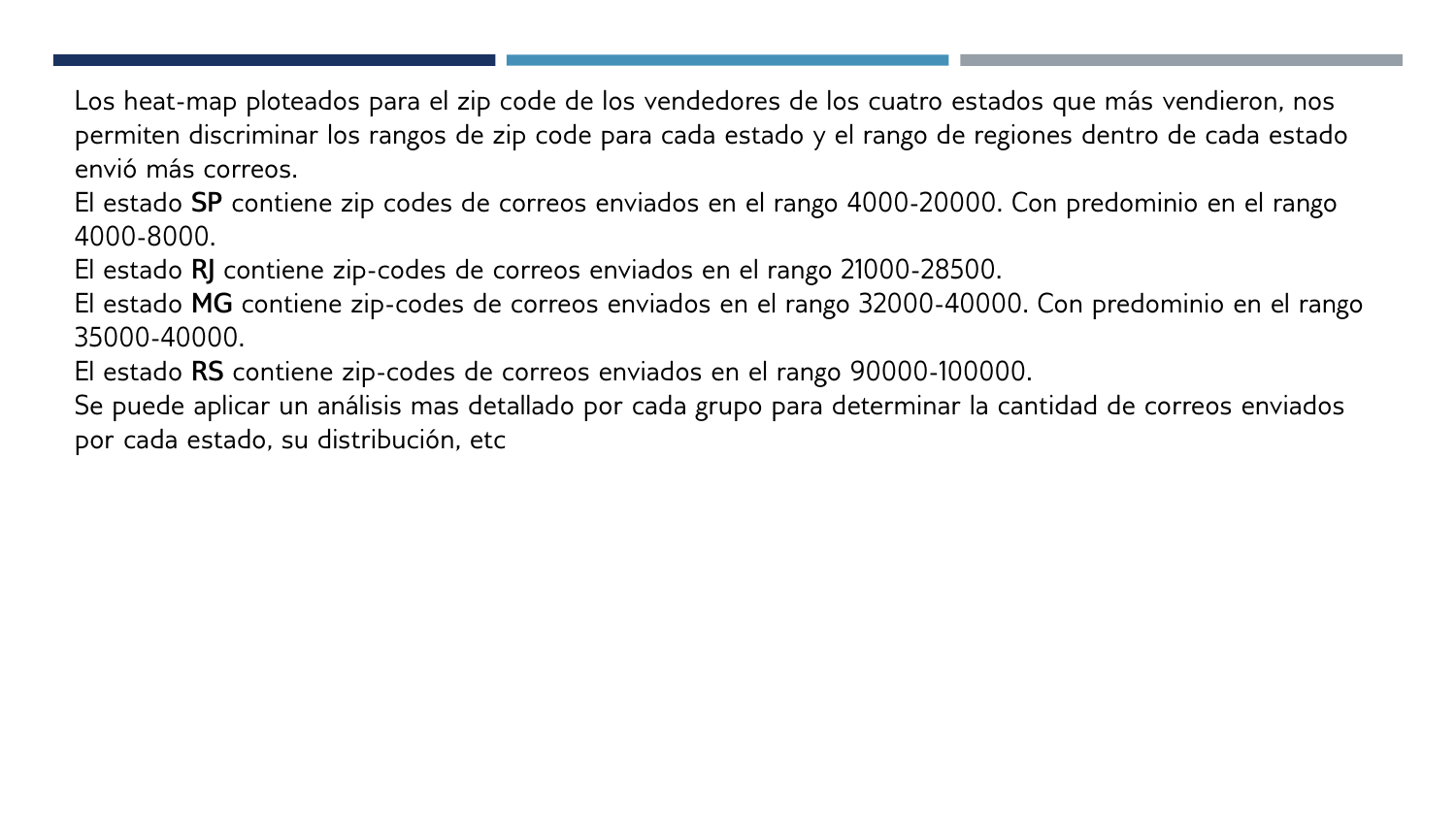

Los heat-map ploteados para el zip code de los vendedores de los cuatro estados que más vendieron, nos permiten discriminar los rangos de zip code para cada estado y el rango de regiones dentro de cada estado envió más correos.
El estado SP contiene zip codes de correos enviados en el rango 4000-20000. Con predominio en el rango 4000-8000.
El estado RJ contiene zip-codes de correos enviados en el rango 21000-28500.
El estado MG contiene zip-codes de correos enviados en el rango 32000-40000. Con predominio en el rango 35000-40000.
El estado RS contiene zip-codes de correos enviados en el rango 90000-100000.
Se puede aplicar un análisis mas detallado por cada grupo para determinar la cantidad de correos enviados por cada estado, su distribución, etc